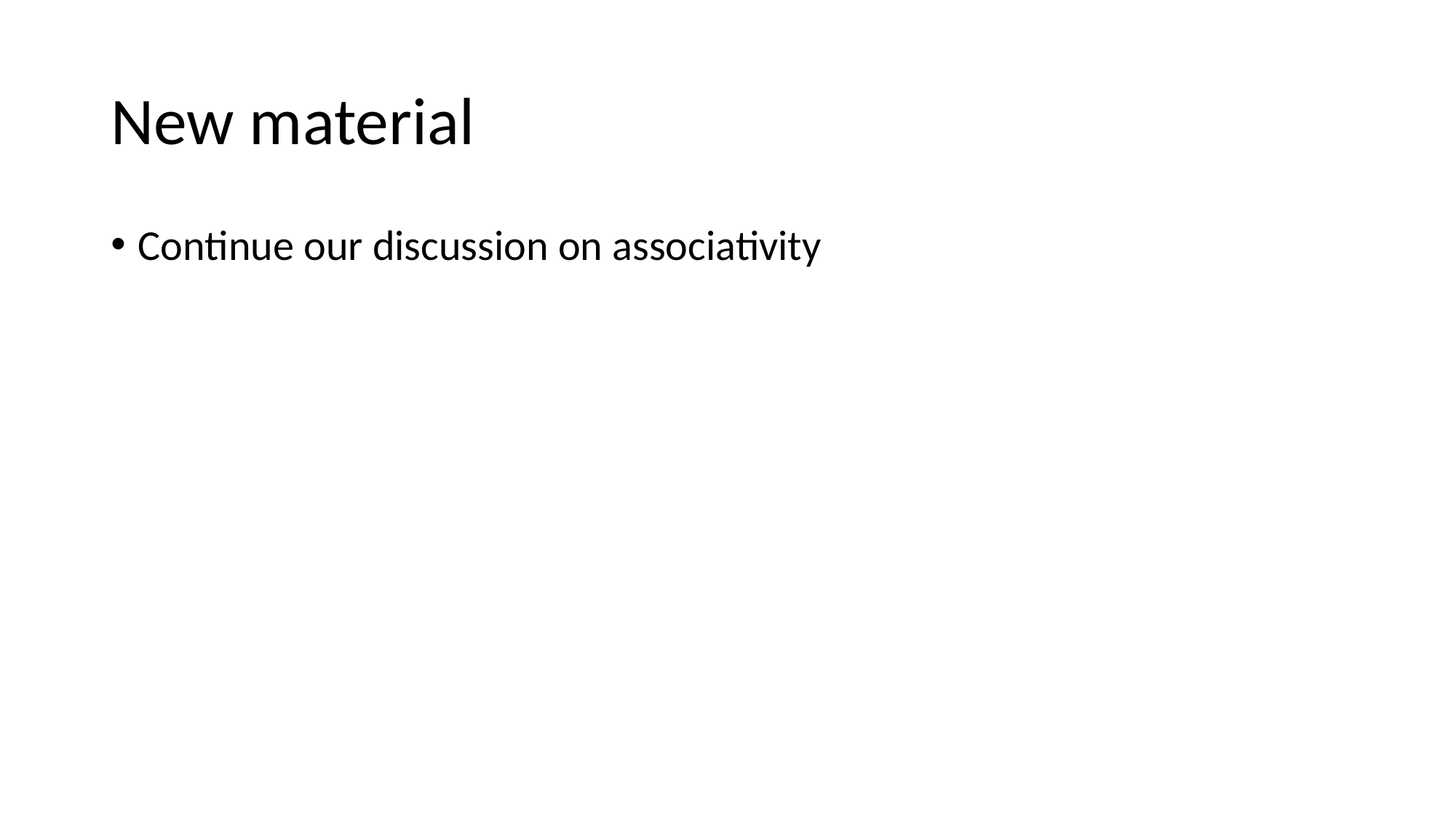

# New material
Continue our discussion on associativity